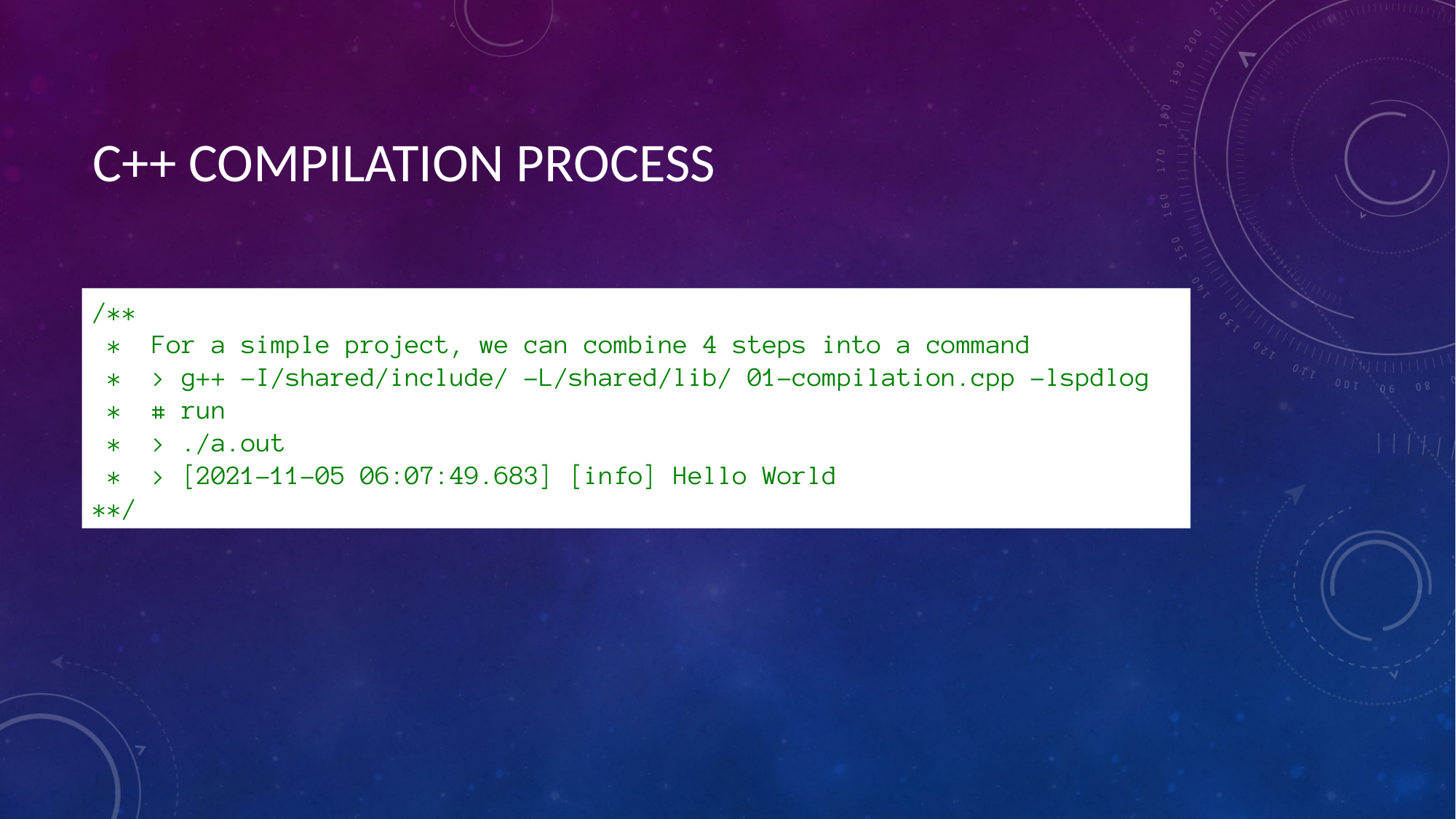

# c++ compilation process
/**
 *  For a simple project, we can combine 4 steps into a command
 *  > g++ -I/shared/include/ -L/shared/lib/ 01-compilation.cpp -lspdlog
 *  # run
 *  > ./a.out
 *  > [2021-11-05 06:07:49.683] [info] Hello World
**/